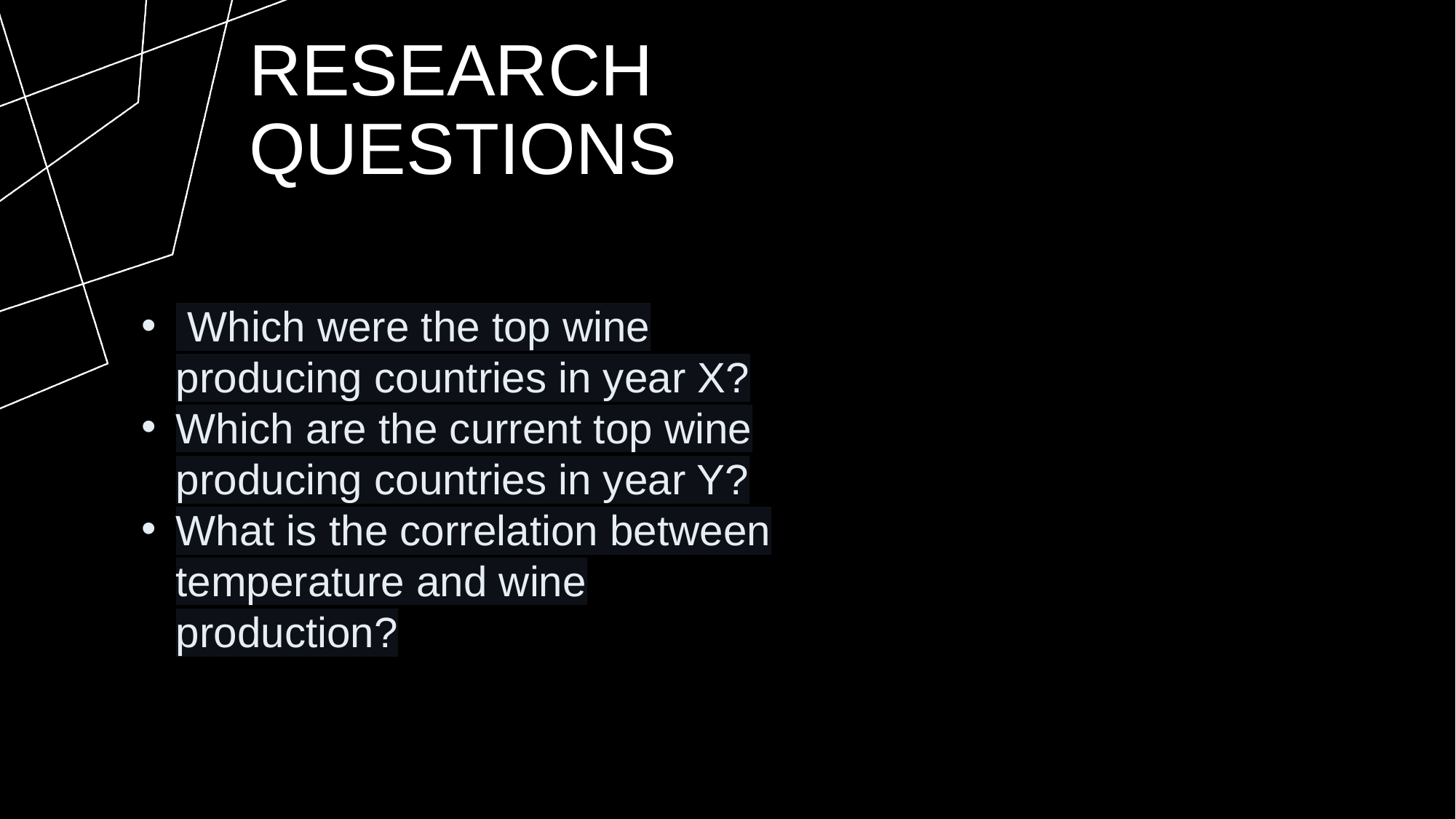

# Research questions
 Which were the top wine producing countries in year X?
Which are the current top wine producing countries in year Y?
What is the correlation between temperature and wine production?